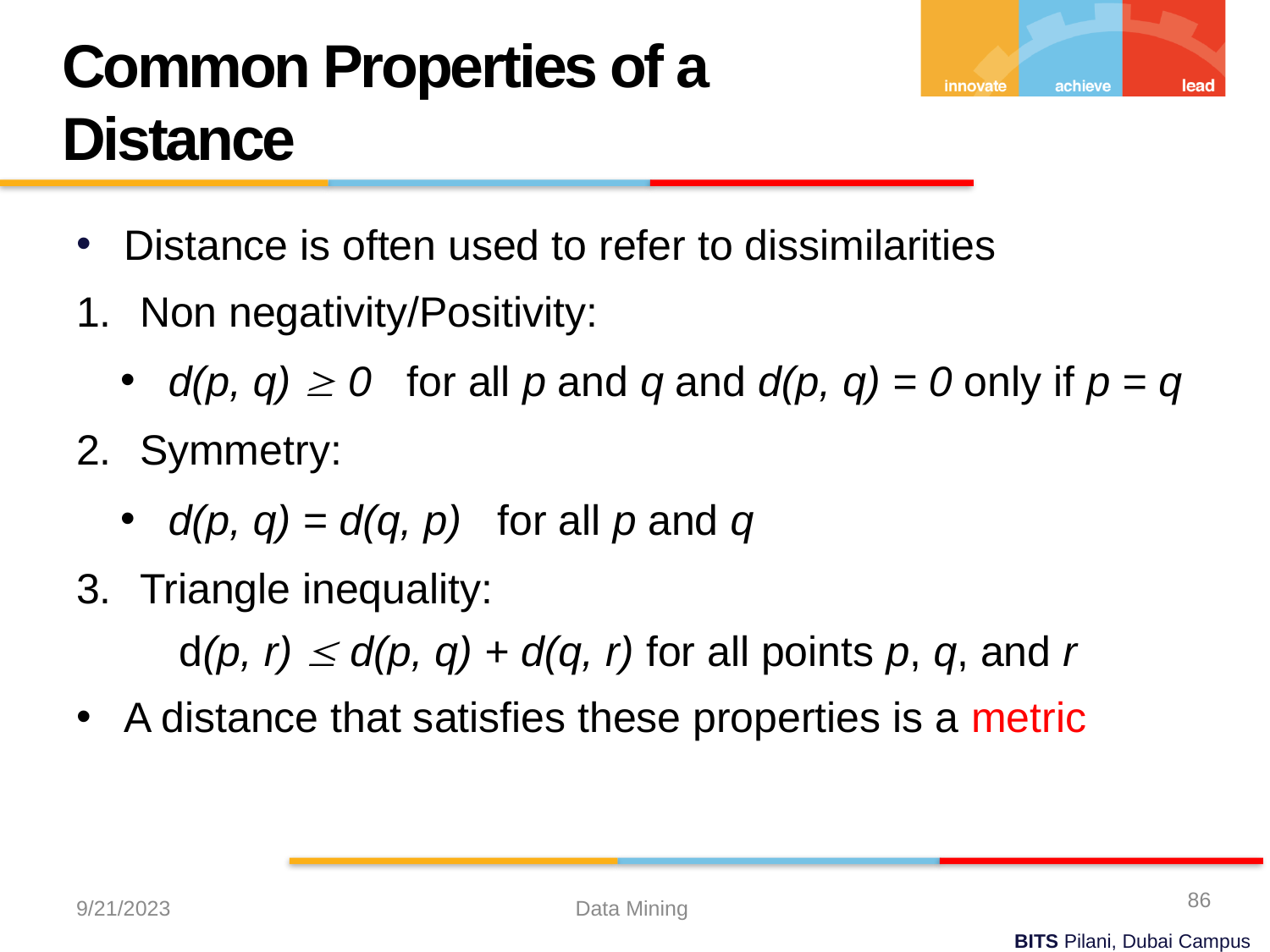

Common Properties of a Distance
Distance is often used to refer to dissimilarities
Non negativity/Positivity:
d(p, q) ≥ 0   for all p and q and d(p, q) = 0 only if p = q
Symmetry:
d(p, q) = d(q, p)   for all p and q
Triangle inequality:
d(p, r) ≤ d(p, q) + d(q, r) for all points p, q, and r
A distance that satisfies these properties is a metric

86
9/21/2023
Data Mining